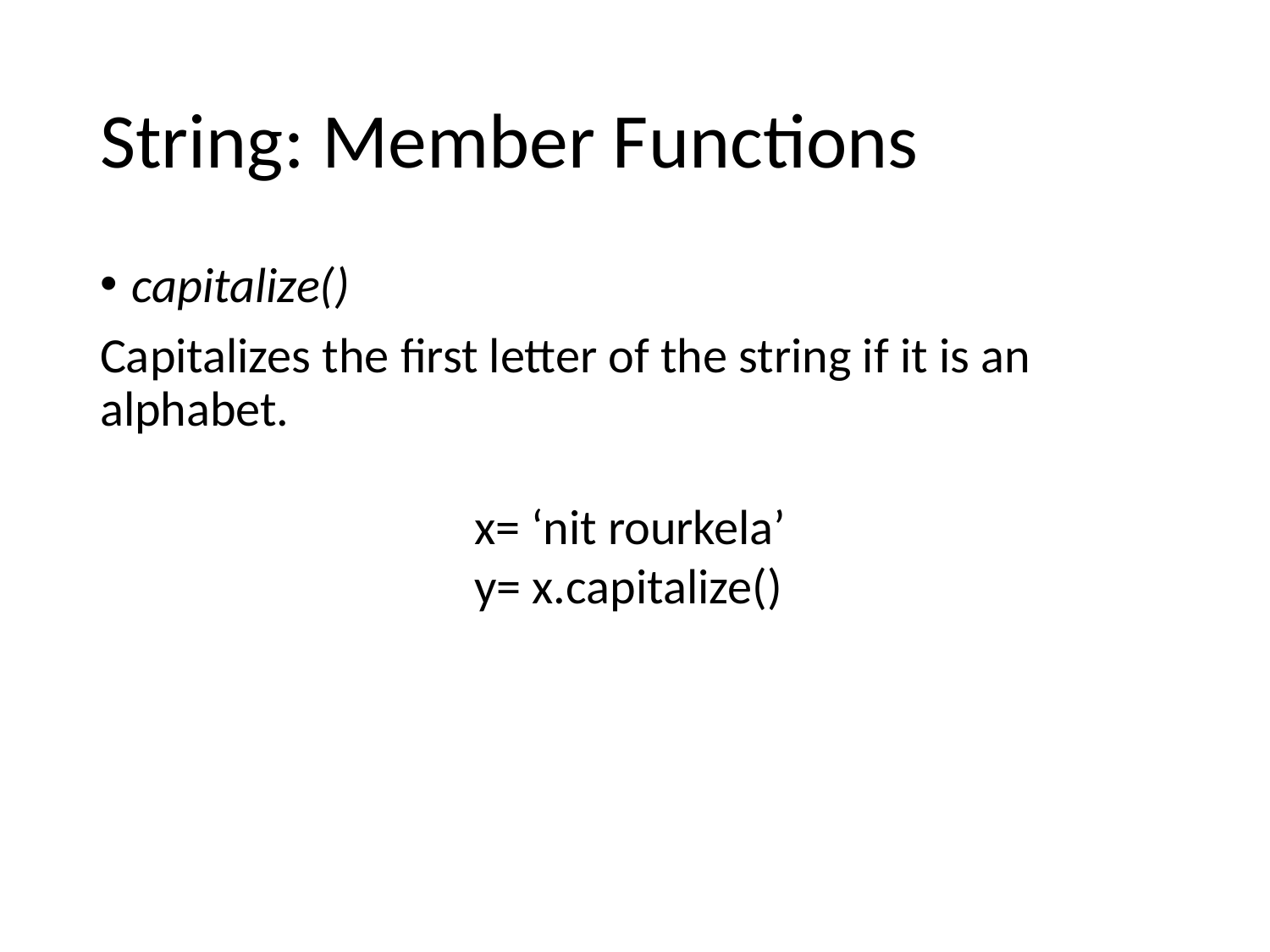

# String: Member Functions
capitalize()
Capitalizes the first letter of the string if it is an alphabet.
x= ‘nit rourkela’
y= x.capitalize()